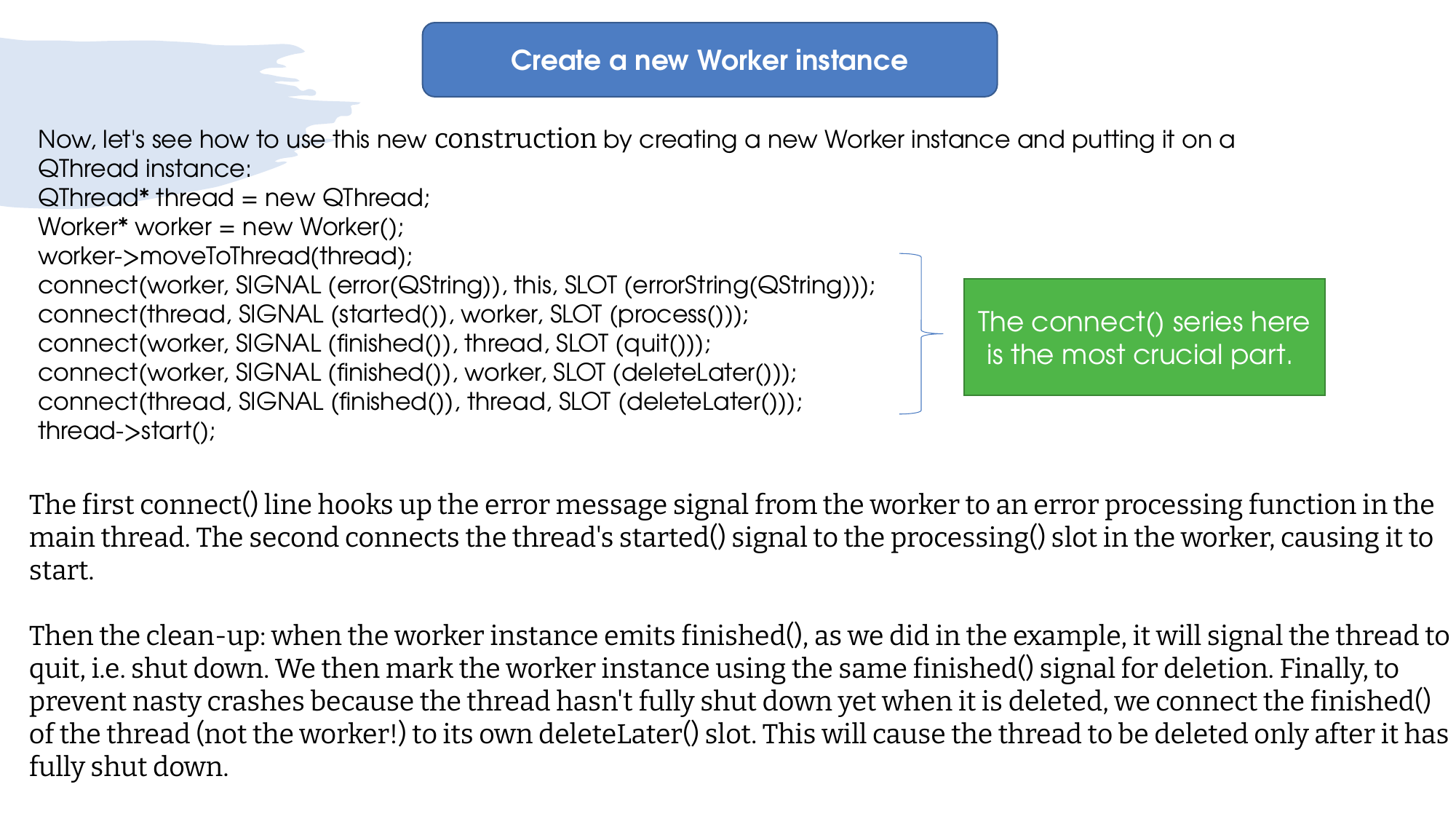

Create a new Worker instance
Now, let's see how to use this new construction by creating a new Worker instance and putting it on a QThread instance:
QThread* thread = new QThread;
Worker* worker = new Worker();
worker->moveToThread(thread);
connect(worker, SIGNAL (error(QString)), this, SLOT (errorString(QString)));
connect(thread, SIGNAL (started()), worker, SLOT (process()));
connect(worker, SIGNAL (finished()), thread, SLOT (quit()));
connect(worker, SIGNAL (finished()), worker, SLOT (deleteLater()));
connect(thread, SIGNAL (finished()), thread, SLOT (deleteLater()));
thread->start();

The connect() series here is the most crucial part.
The first connect() line hooks up the error message signal from the worker to an error processing function in the main thread. The second connects the thread's started() signal to the processing() slot in the worker, causing it to start.

Then the clean-up: when the worker instance emits finished(), as we did in the example, it will signal the thread to quit, i.e. shut down. We then mark the worker instance using the same finished() signal for deletion. Finally, to prevent nasty crashes because the thread hasn't fully shut down yet when it is deleted, we connect the finished() of the thread (not the worker!) to its own deleteLater() slot. This will cause the thread to be deleted only after it has fully shut down.